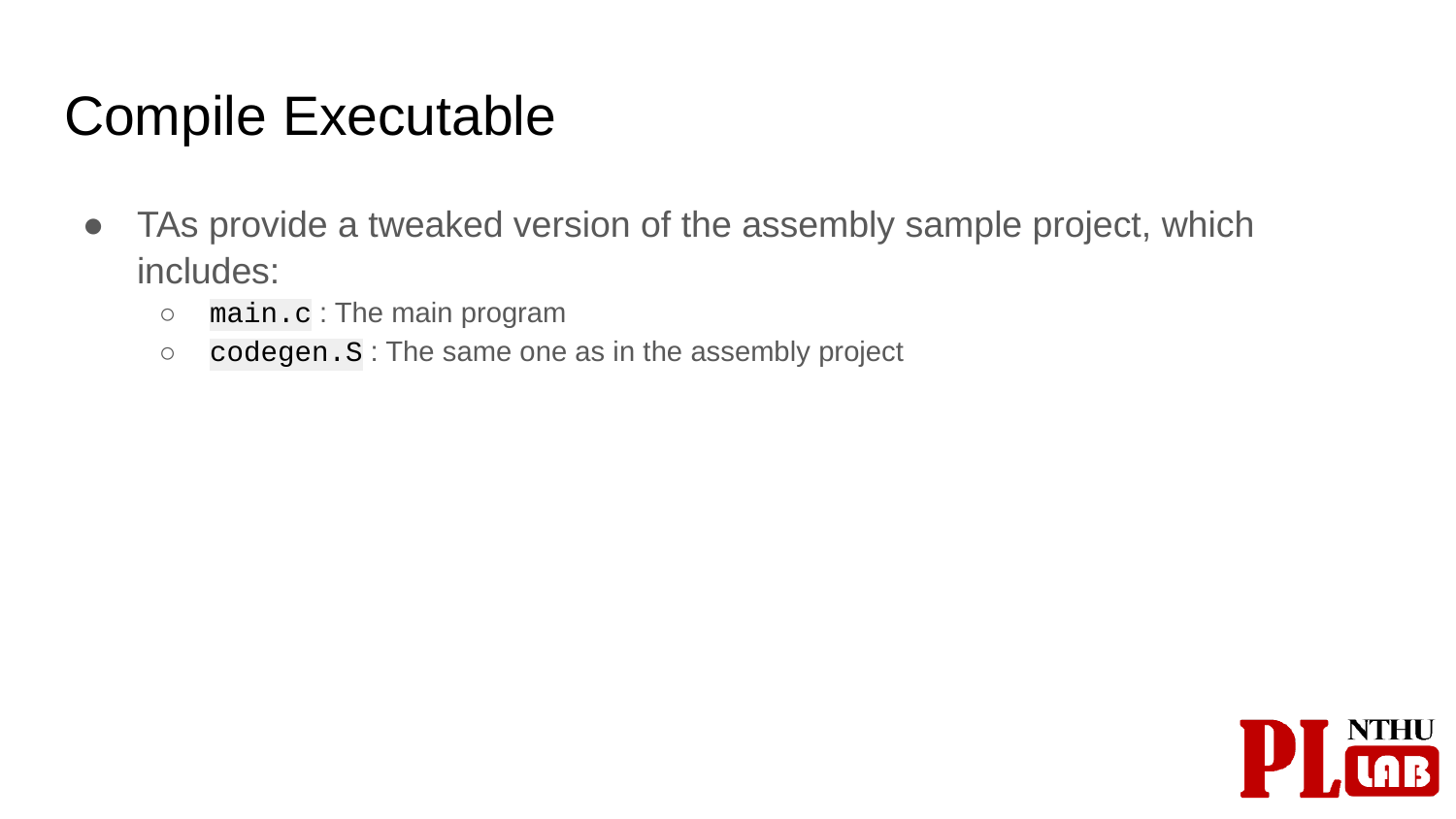

# Compile Executable
TAs provide a tweaked version of the assembly sample project, which includes:
main.c : The main program
codegen.S : The same one as in the assembly project